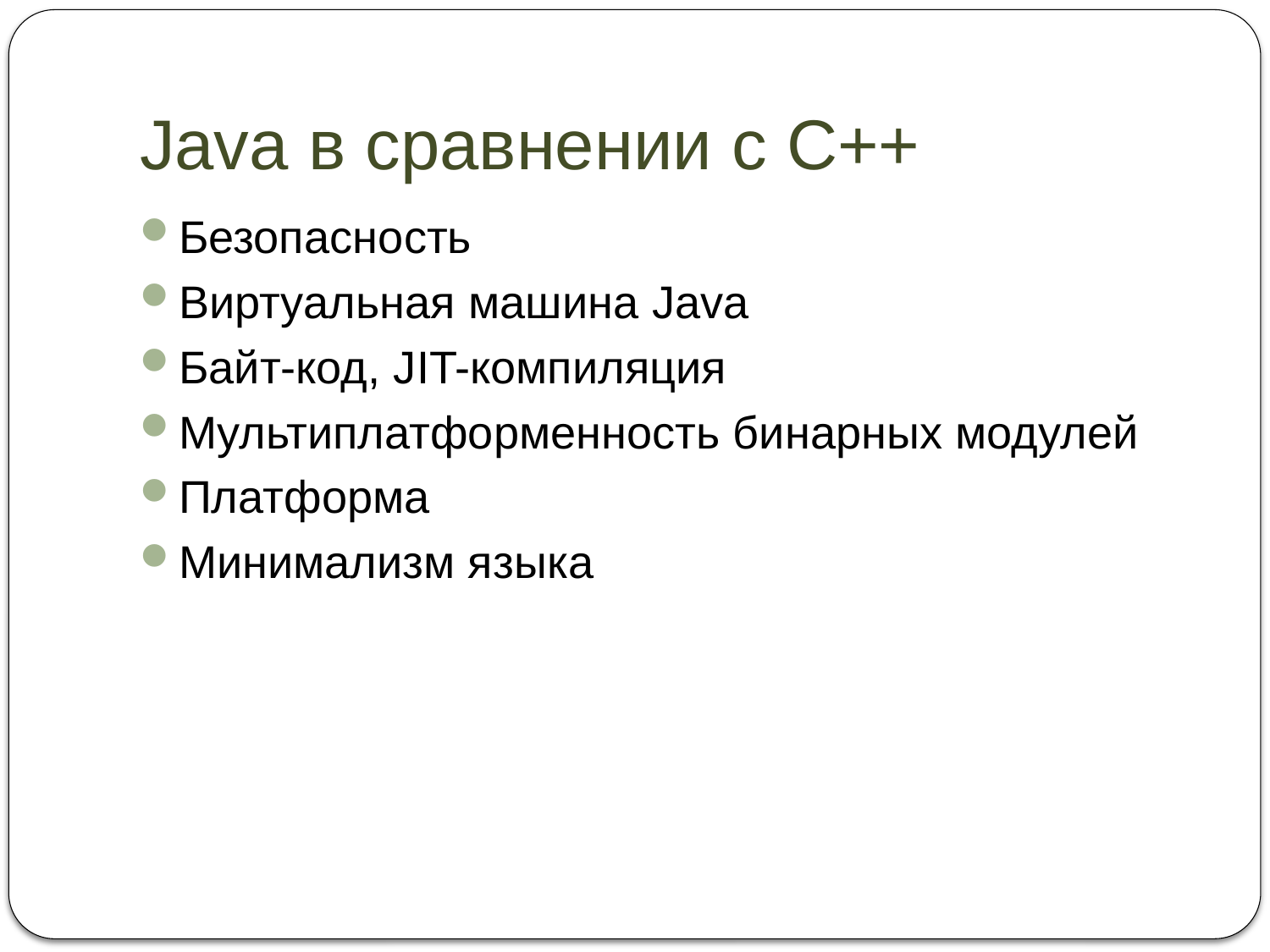

# Java в сравнении с С++
Безопасность
Виртуальная машина Java
Байт-код, JIT-компиляция
Мультиплатформенность бинарных модулей
Платформа
Минимализм языка